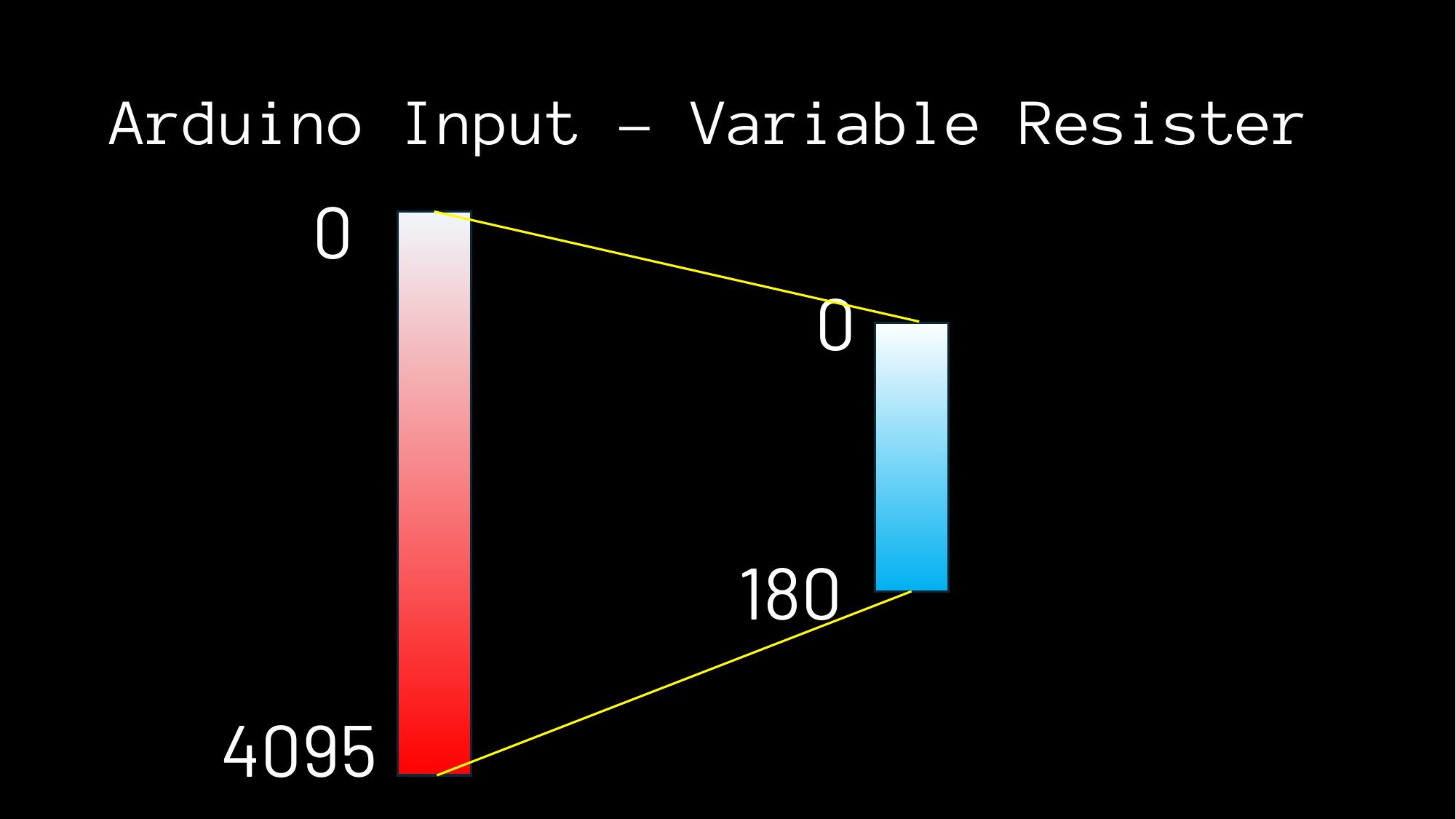

# Arduino Input – Variable Resister
0

0

180
4095